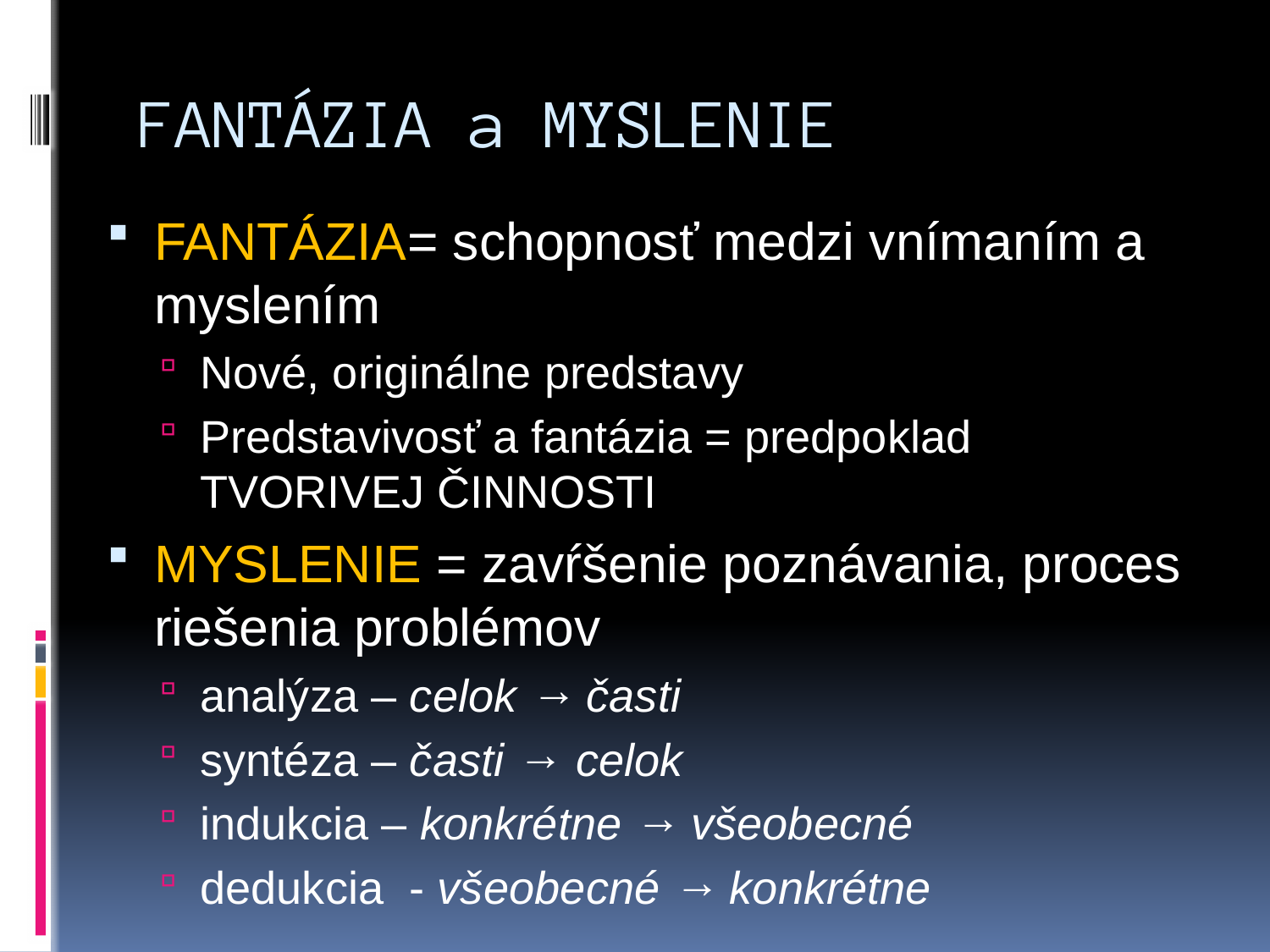

# FANTÁZIA a MYSLENIE
FANTÁZIA= schopnosť medzi vnímaním a myslením
Nové, originálne predstavy
Predstavivosť a fantázia = predpoklad TVORIVEJ ČINNOSTI
MYSLENIE = zavŕšenie poznávania, proces riešenia problémov
analýza – celok → časti
syntéza – časti → celok
indukcia – konkrétne → všeobecné
dedukcia  - všeobecné → konkrétne